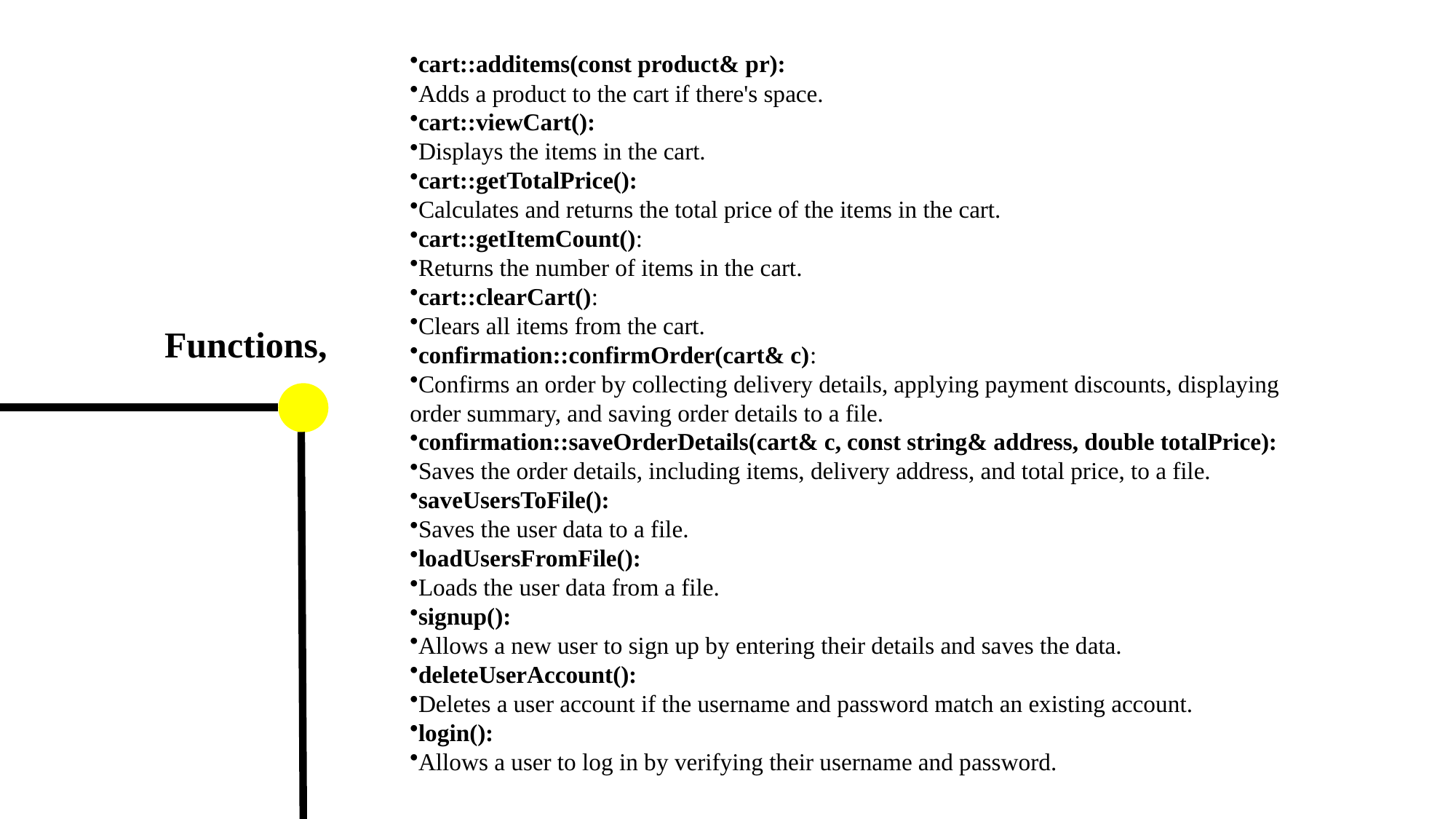

cart::additems(const product& pr):
Adds a product to the cart if there's space.
cart::viewCart():
Displays the items in the cart.
cart::getTotalPrice():
Calculates and returns the total price of the items in the cart.
cart::getItemCount():
Returns the number of items in the cart.
cart::clearCart():
Clears all items from the cart.
confirmation::confirmOrder(cart& c):
Confirms an order by collecting delivery details, applying payment discounts, displaying order summary, and saving order details to a file.
confirmation::saveOrderDetails(cart& c, const string& address, double totalPrice):
Saves the order details, including items, delivery address, and total price, to a file.
saveUsersToFile():
Saves the user data to a file.
loadUsersFromFile():
Loads the user data from a file.
signup():
Allows a new user to sign up by entering their details and saves the data.
deleteUserAccount():
Deletes a user account if the username and password match an existing account.
login():
Allows a user to log in by verifying their username and password.

Functions,